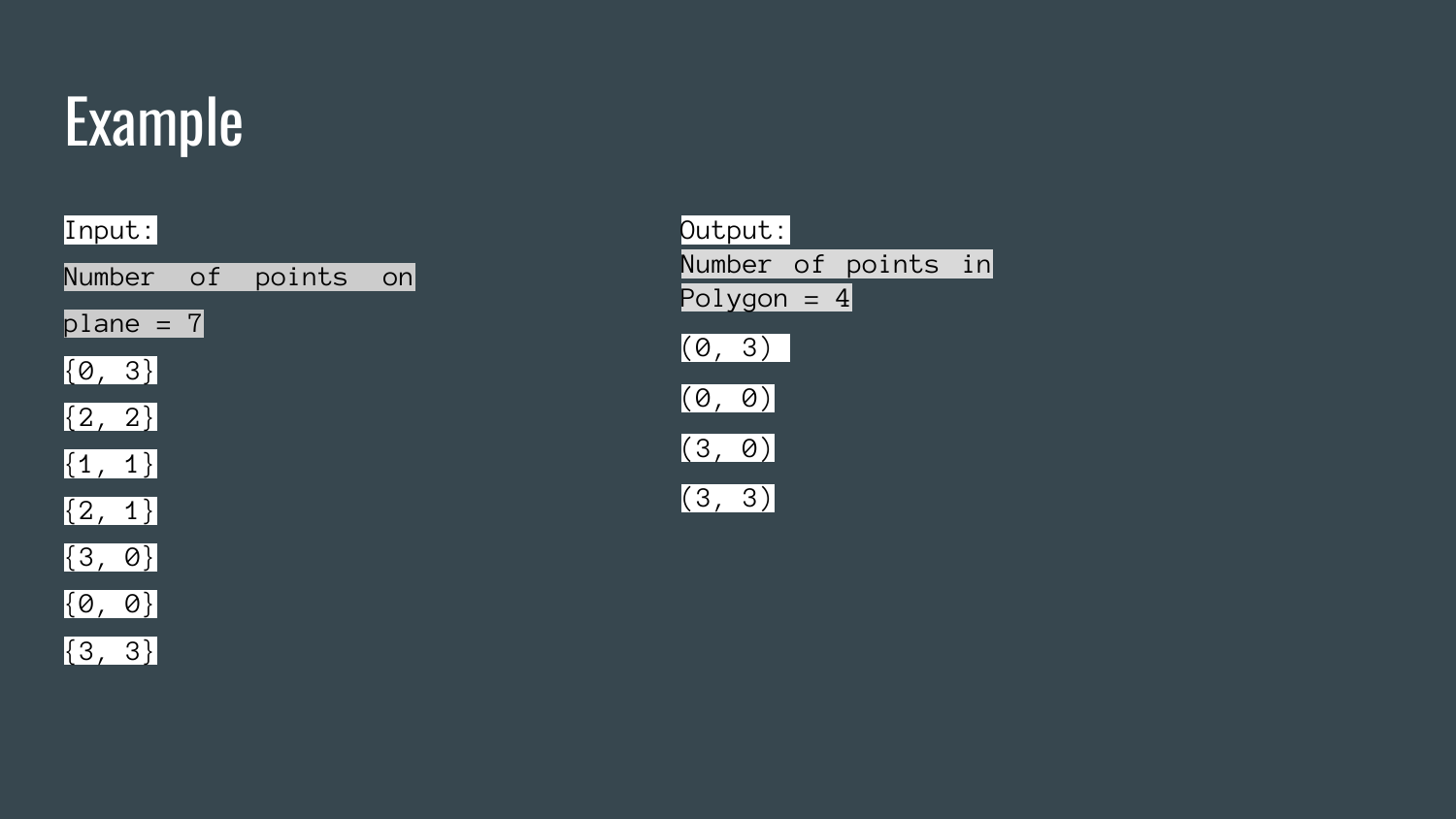

# Example
Input:
Number of points on plane = 7
{0, 3}
{2, 2}
{1, 1}
{2, 1}
{3, 0}
{0, 0}
{3, 3}

Output:
Number of points in Polygon = 4
(0, 3)
(0, 0)
(3, 0)
(3, 3)